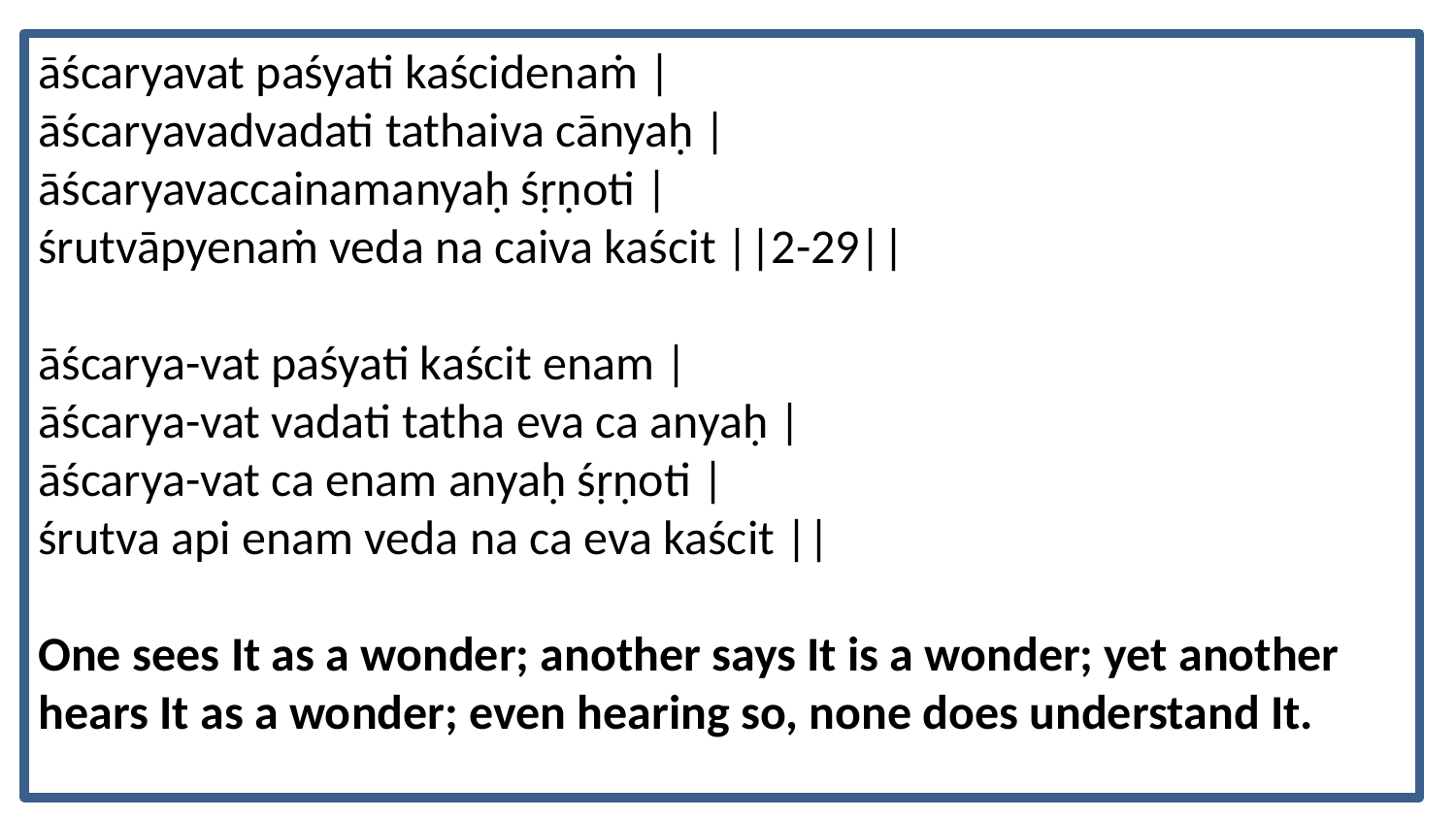

āścaryavat paśyati kaścidenaṁ |
āścaryavadvadati tathaiva cānyaḥ |
āścaryavaccainamanyaḥ śṛṇoti |
śrutvāpyenaṁ veda na caiva kaścit ||2-29||

āścarya-vat paśyati kaścit enam |
āścarya-vat vadati tatha eva ca anyaḥ |
āścarya-vat ca enam anyaḥ śṛṇoti |
śrutva api enam veda na ca eva kaścit ||

One sees It as a wonder; another says It is a wonder; yet another hears It as a wonder; even hearing so, none does understand It.